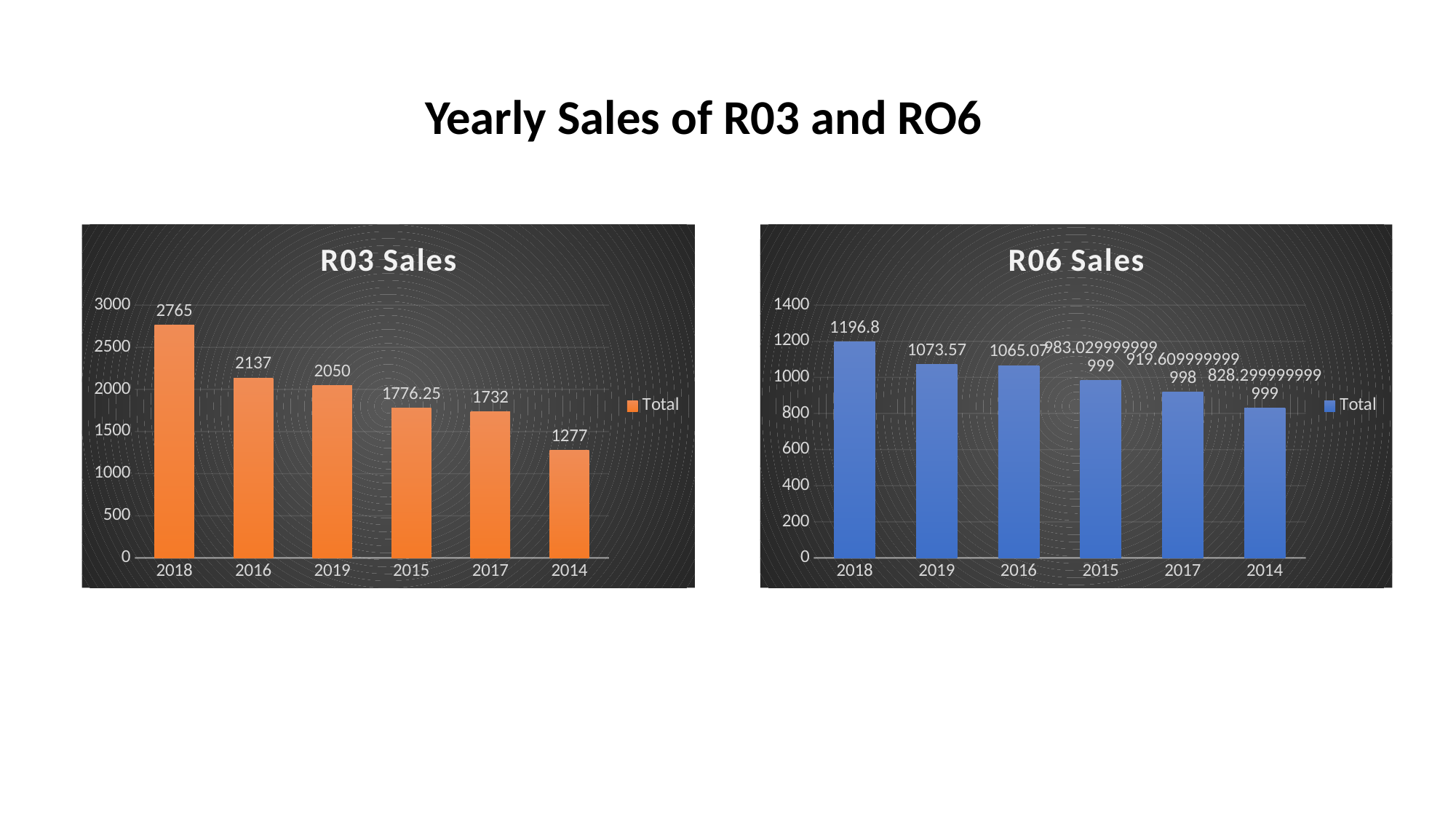

# Yearly Sales of R03 and RO6

### Chart: R06 Sales

| Category | Total |
|---|---|
| 2018 | 1196.8 |
| 2019 | 1073.5699999999988 |
| 2016 | 1065.0699999999988 |
| 2015 | 983.0299999999991 |
| 2017 | 919.609999999998 |
| 2014 | 828.2999999999989 |

### Chart: R03 Sales

| Category | Total |
|---|---|
| 2018 | 2765.0 |
| 2016 | 2137.0 |
| 2019 | 2050.0 |
| 2015 | 1776.25 |
| 2017 | 1732.0 |
| 2014 | 1277.0 |